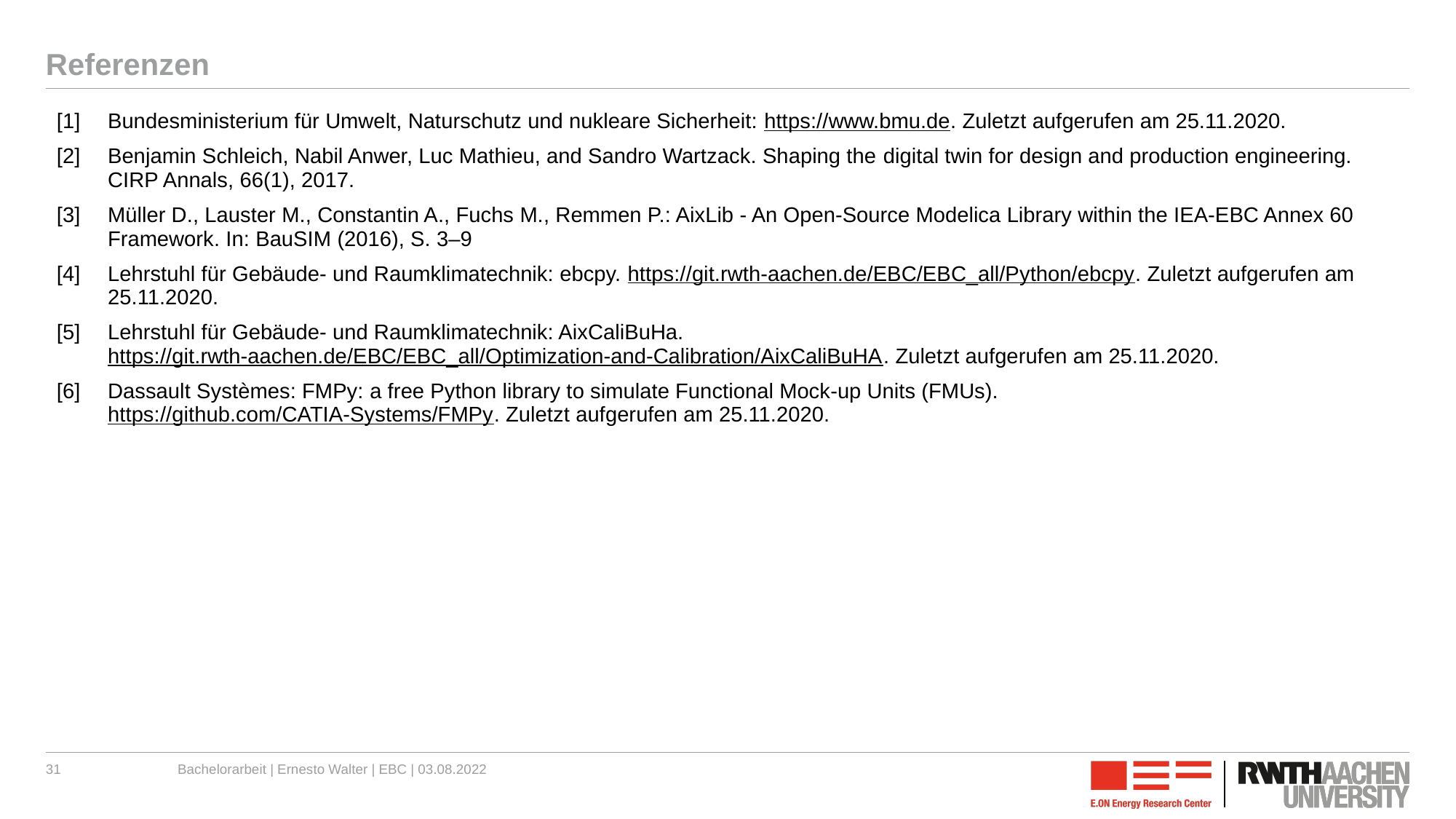

# Referenzen
| [1] | Bundesministerium für Umwelt, Naturschutz und nukleare Sicherheit: https://www.bmu.de. Zuletzt aufgerufen am 25.11.2020. |
| --- | --- |
| [2] | Benjamin Schleich, Nabil Anwer, Luc Mathieu, and Sandro Wartzack. Shaping the digital twin for design and production engineering. CIRP Annals, 66(1), 2017. |
| [3] | Müller D., Lauster M., Constantin A., Fuchs M., Remmen P.: AixLib - An Open-Source Modelica Library within the IEA-EBC Annex 60 Framework. In: BauSIM (2016), S. 3–9 |
| [4] | Lehrstuhl für Gebäude- und Raumklimatechnik: ebcpy. https://git.rwth-aachen.de/EBC/EBC\_all/Python/ebcpy. Zuletzt aufgerufen am 25.11.2020. |
| [5] | Lehrstuhl für Gebäude- und Raumklimatechnik: AixCaliBuHa. https://git.rwth-aachen.de/EBC/EBC\_all/Optimization-and-Calibration/AixCaliBuHA. Zuletzt aufgerufen am 25.11.2020. |
| [6] | Dassault Systèmes: FMPy: a free Python library to simulate Functional Mock-up Units (FMUs). https://github.com/CATIA-Systems/FMPy. Zuletzt aufgerufen am 25.11.2020. |
|  |  |
|  |  |
|  |  |
|  |  |
|  |  |
|  |  |